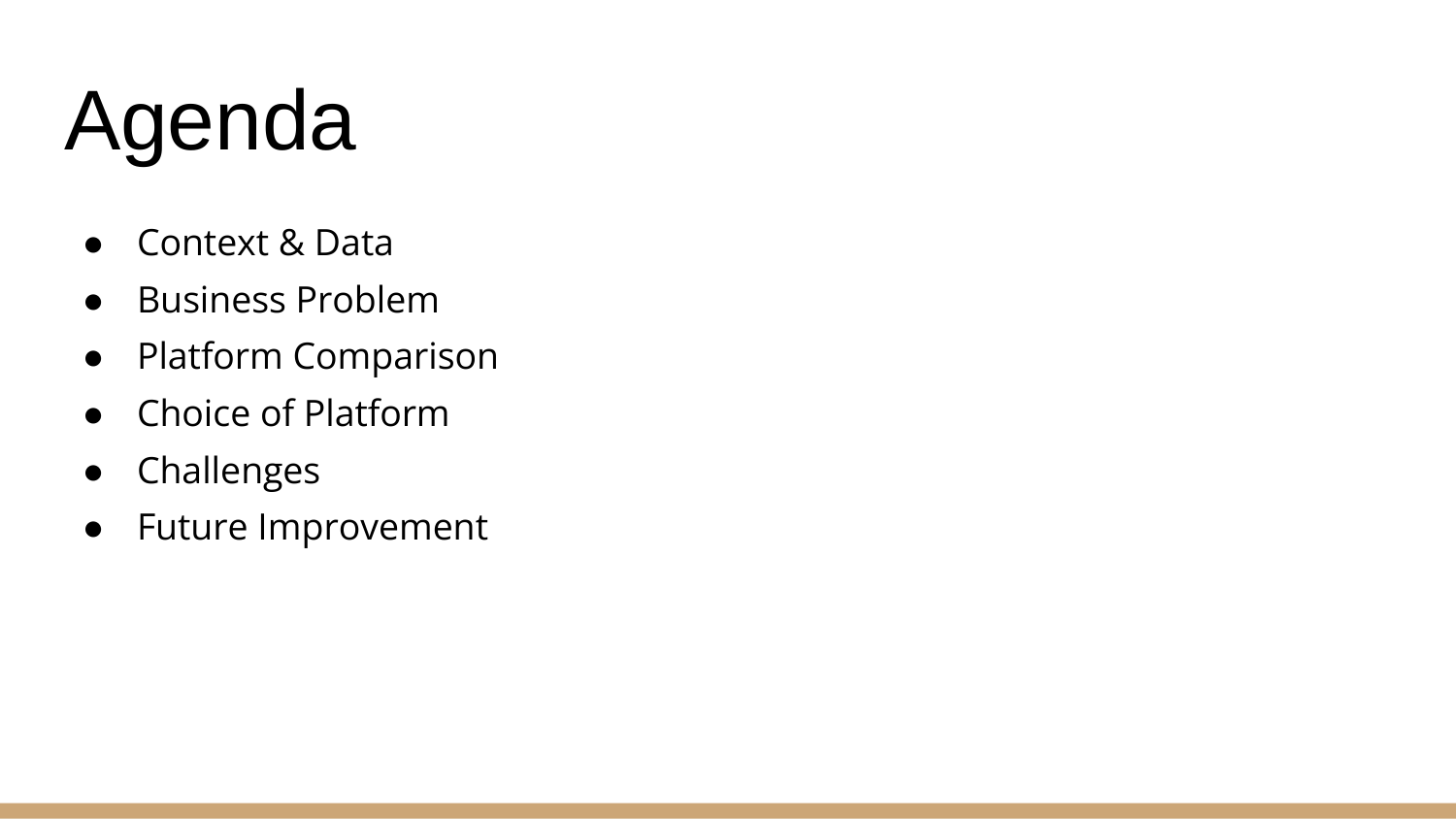

# Agenda
Context & Data
Business Problem
Platform Comparison
Choice of Platform
Challenges
Future Improvement